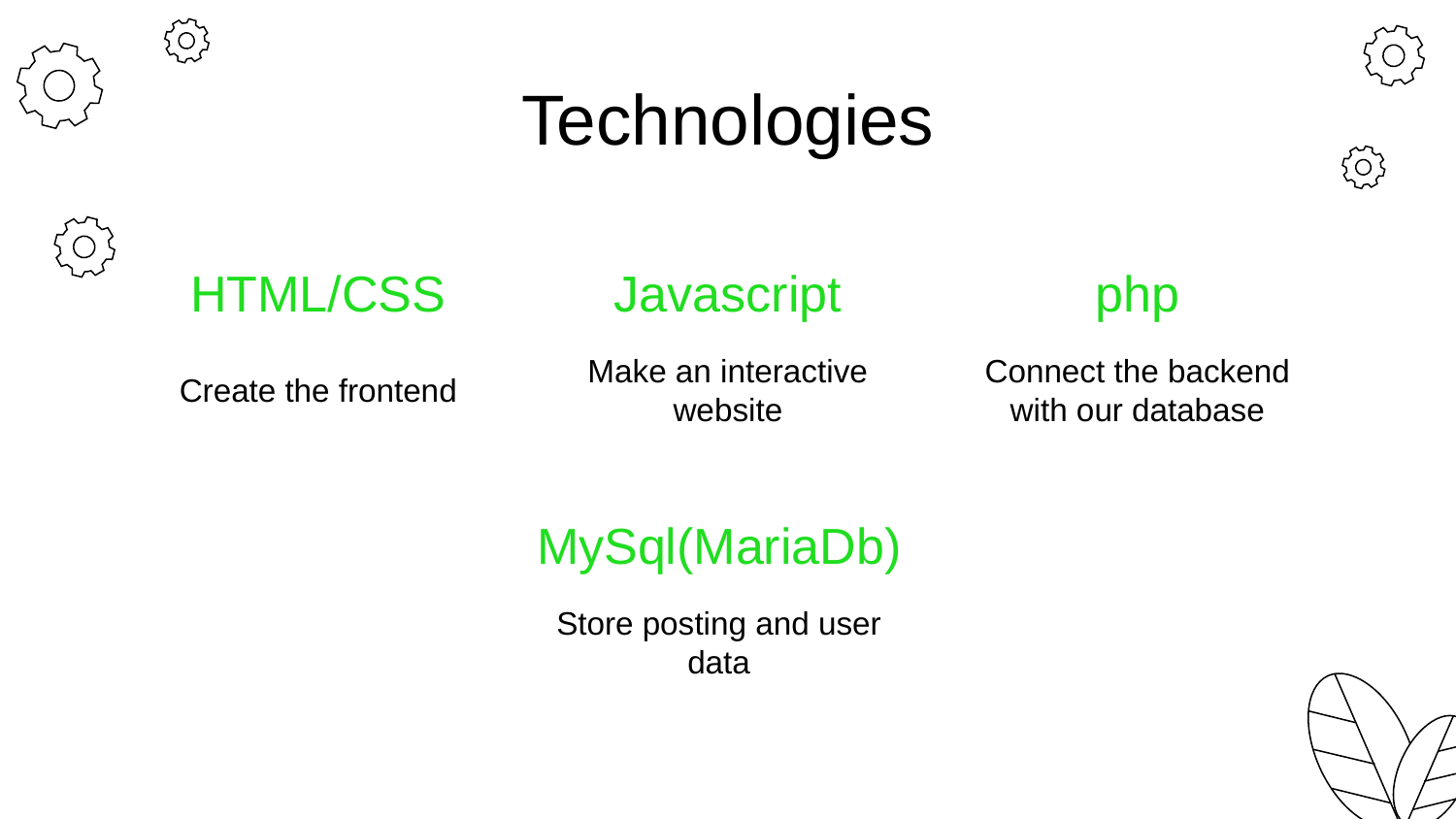

# Technologies
HTML/CSS
Javascript
php
Create the frontend
Make an interactive website
Connect the backend with our database
MySql(MariaDb)
Store posting and user data